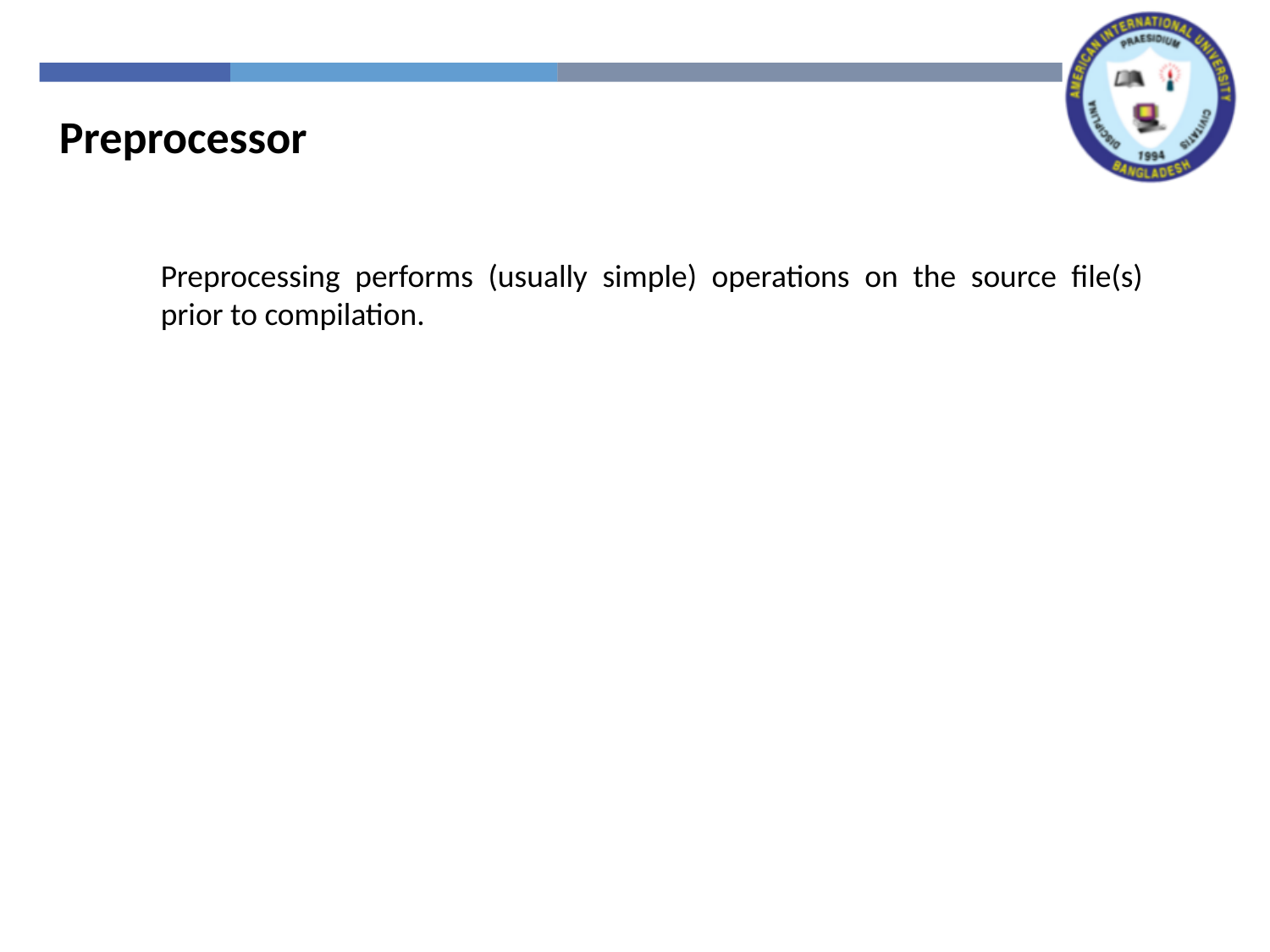

Preprocessor

Preprocessing performs (usually simple) operations on the source file(s) prior to compilation.